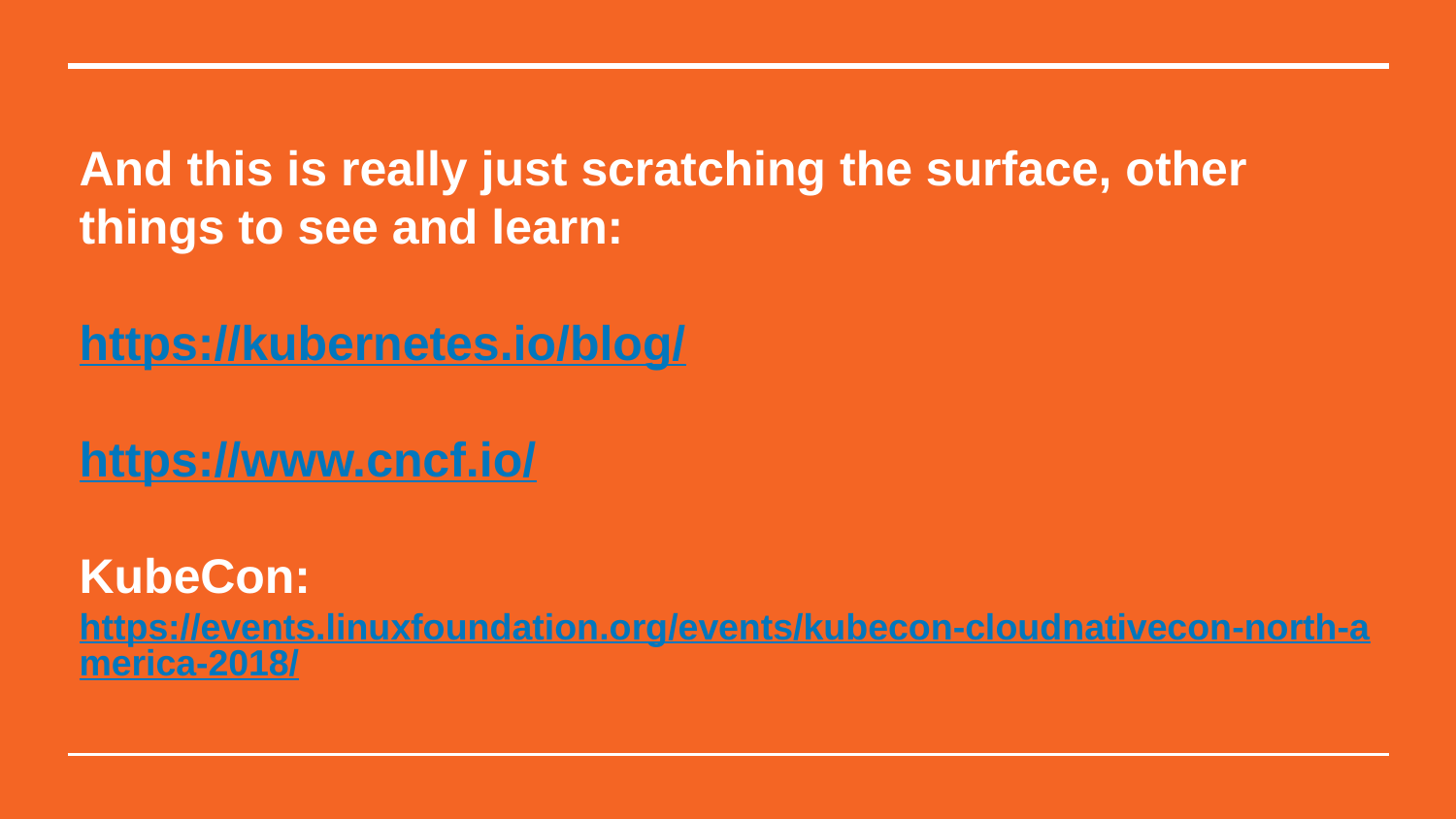

# And this is really just scratching the surface, other things to see and learn:

https://kubernetes.io/blog/

https://www.cncf.io/

KubeCon:
https://events.linuxfoundation.org/events/kubecon-cloudnativecon-north-america-2018/